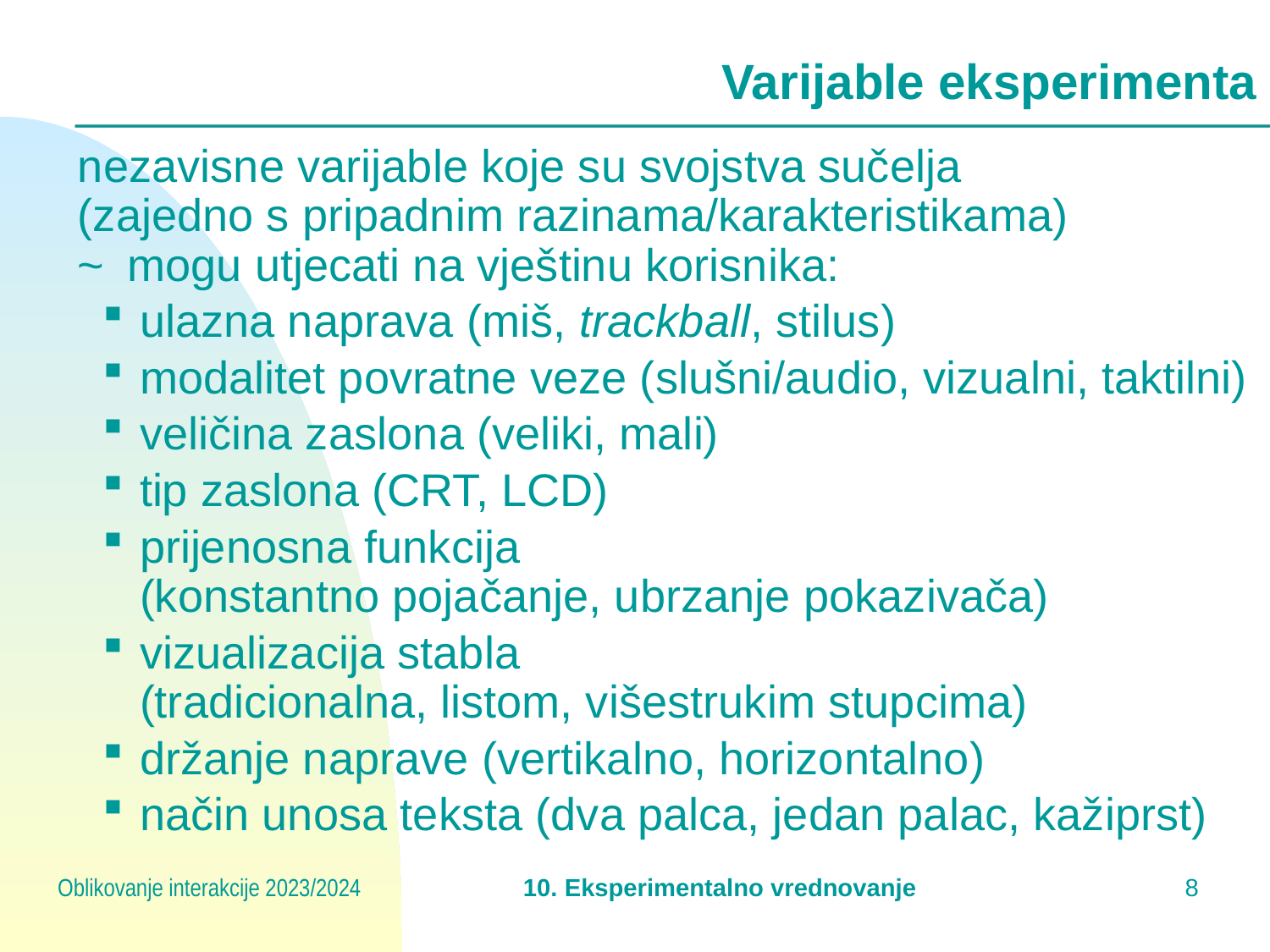

# Varijable eksperimenta
nezavisne varijable koje su svojstva sučelja
(zajedno s pripadnim razinama/karakteristikama)
~	mogu utjecati na vještinu korisnika:
ulazna naprava (miš, trackball, stilus)
modalitet povratne veze (slušni/audio, vizualni, taktilni)
veličina zaslona (veliki, mali)
tip zaslona (CRT, LCD)
prijenosna funkcija
(konstantno pojačanje, ubrzanje pokazivača)
vizualizacija stabla
(tradicionalna, listom, višestrukim stupcima)
držanje naprave (vertikalno, horizontalno)
način unosa teksta (dva palca, jedan palac, kažiprst)
Oblikovanje interakcije 2023/2024
10. Eksperimentalno vrednovanje
8